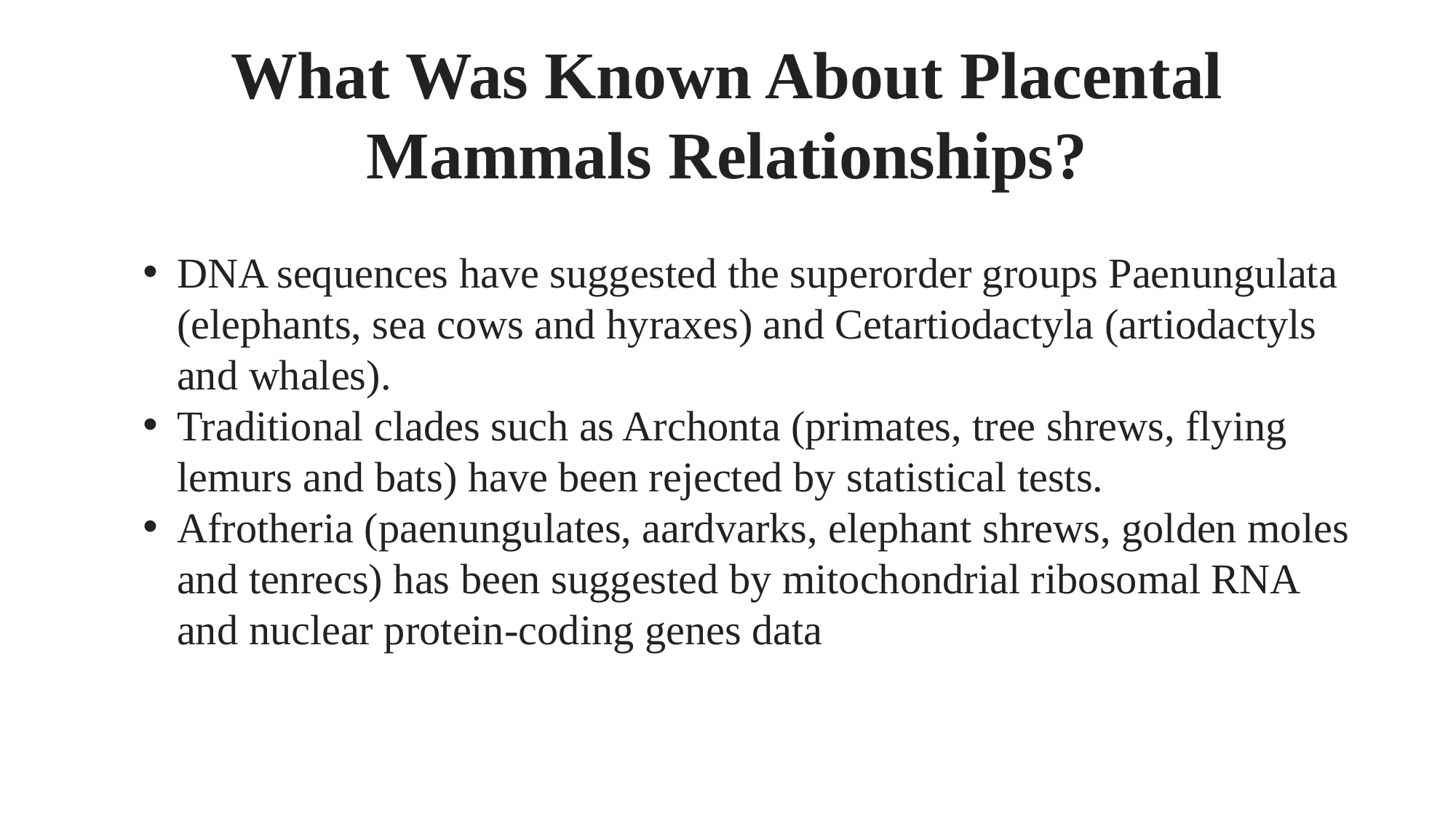

What Was Known About Placental Mammals Relationships?
DNA sequences have suggested the superorder groups Paenungulata (elephants, sea cows and hyraxes) and Cetartiodactyla (artiodactyls and whales).
Traditional clades such as Archonta (primates, tree shrews, flying lemurs and bats) have been rejected by statistical tests.
Afrotheria (paenungulates, aardvarks, elephant shrews, golden moles and tenrecs) has been suggested by mitochondrial ribosomal RNA and nuclear protein-coding genes data